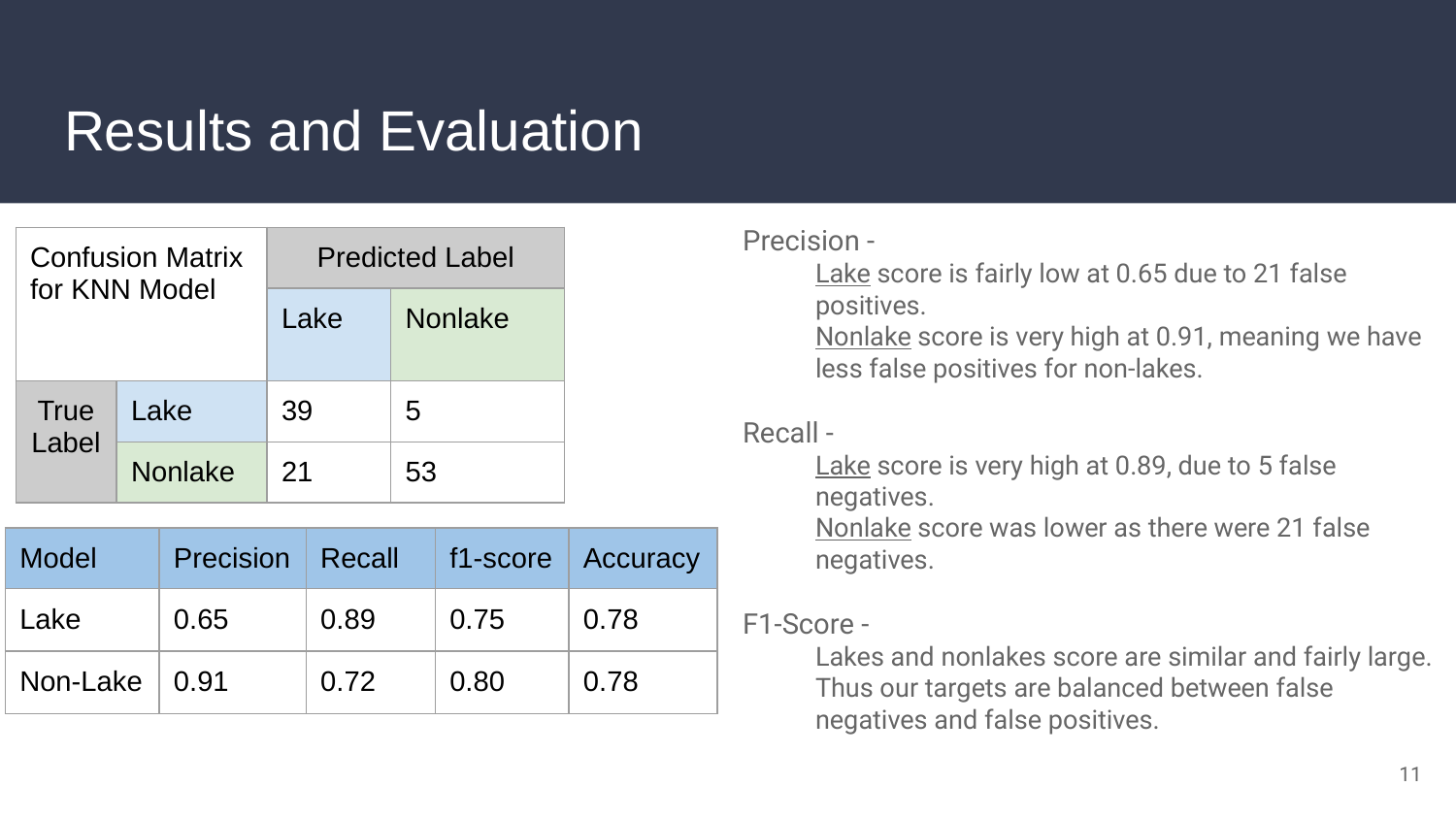

# Results and Evaluation
Precision -
Lake score is fairly low at 0.65 due to 21 false positives.
Nonlake score is very high at 0.91, meaning we have less false positives for non-lakes.

Recall -
Lake score is very high at 0.89, due to 5 false negatives.
Nonlake score was lower as there were 21 false negatives.

F1-Score -
Lakes and nonlakes score are similar and fairly large.
Thus our targets are balanced between false negatives and false positives.

| Confusion Matrix for KNN Model |  | Predicted Label |  |
| --- | --- | --- | --- |
|  |  | Lake | Nonlake |
| True Label | Lake | 39 | 5 |
|  | Nonlake | 21 | 53 |
| Model | Precision | Recall | f1-score | Accuracy |
| --- | --- | --- | --- | --- |
| Lake | 0.65 | 0.89 | 0.75 | 0.78 |
| Non-Lake | 0.91 | 0.72 | 0.80 | 0.78 |
11